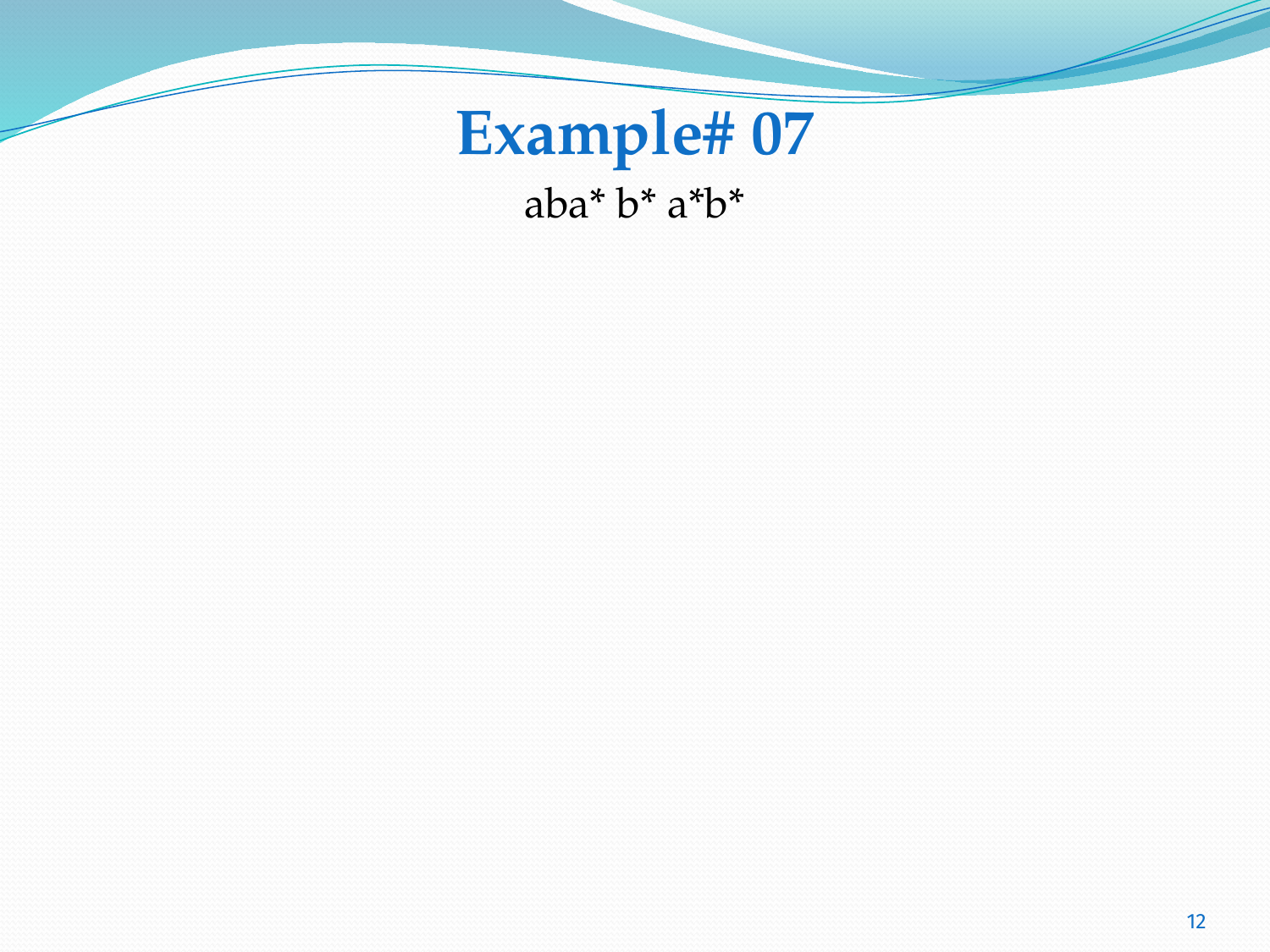

# Example# 07
 aba* b* a*b*

12